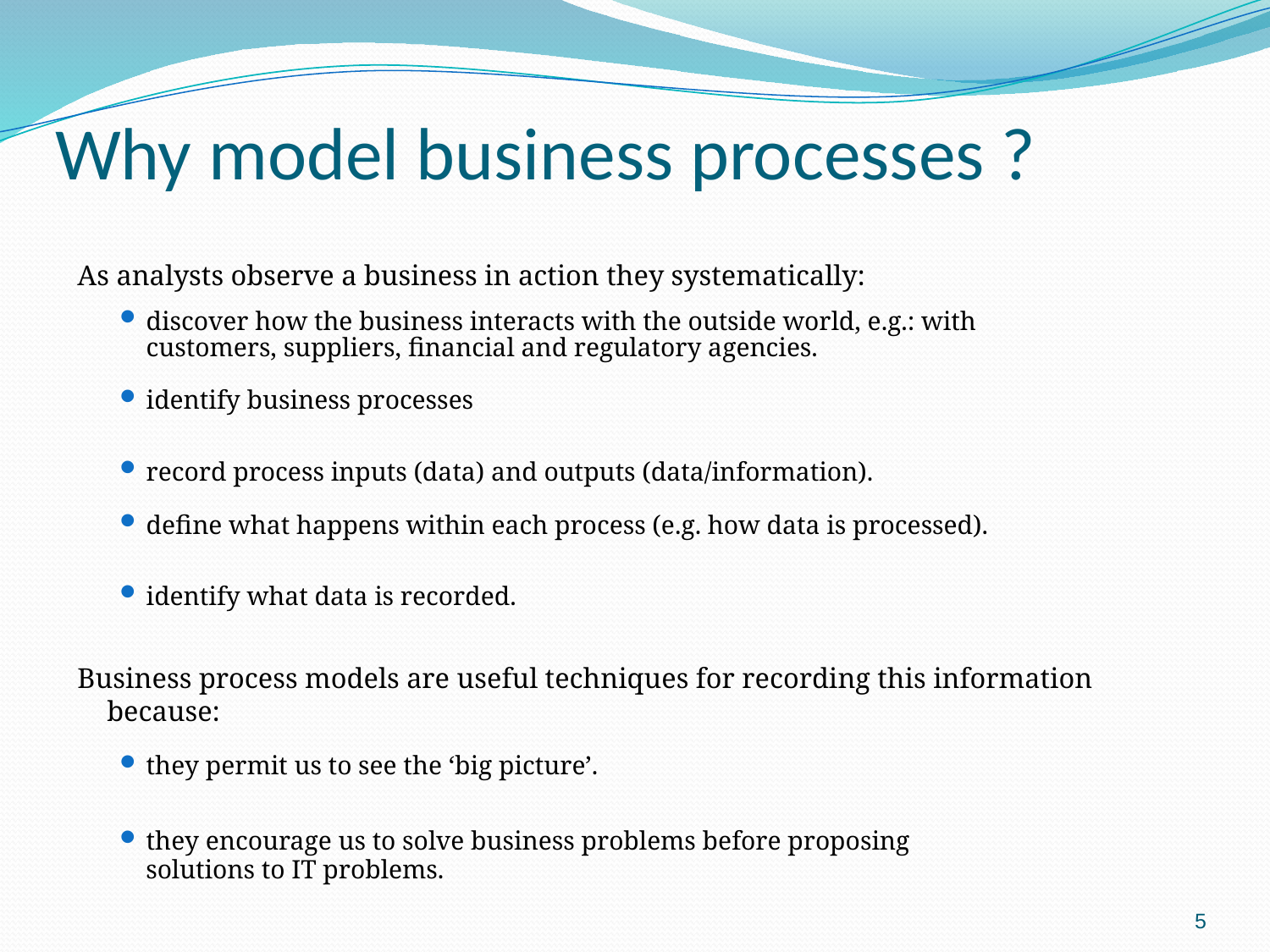

# Why model business processes ?

As analysts observe a business in action they systematically:

discover how the business interacts with the outside world, e.g.: with
	customers, suppliers, financial and regulatory agencies.

identify business processes

record process inputs (data) and outputs (data/information).

define what happens within each process (e.g. how data is processed).

identify what data is recorded.

Business process models are useful techniques for recording this information because:

they permit us to see the ‘big picture’.

they encourage us to solve business problems before proposing
    solutions to IT problems.
5